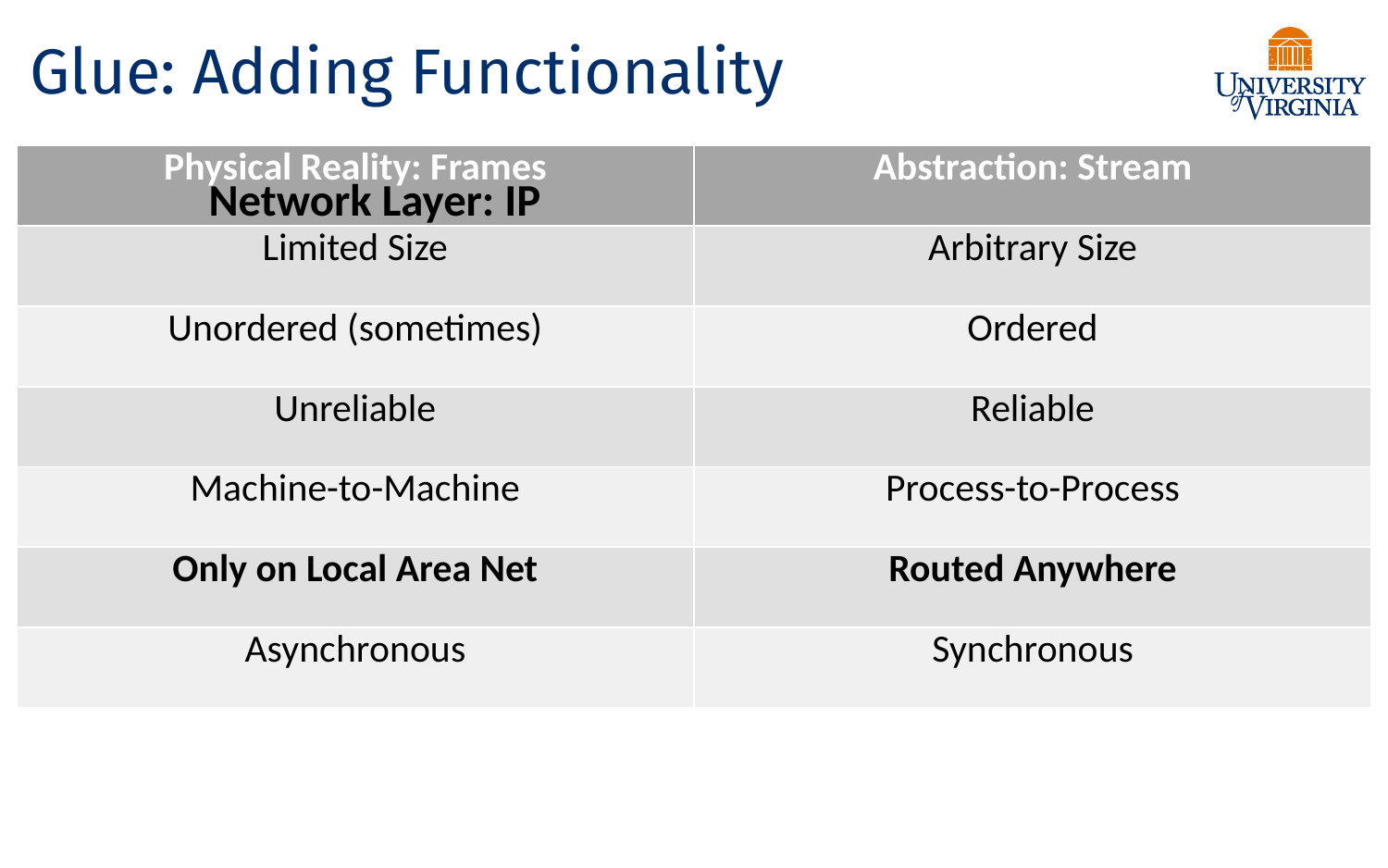

# Glue: Adding Functionality
| Physical Reality: Frames | Abstraction: Stream |
| --- | --- |
| Limited Size | Arbitrary Size |
| Unordered (sometimes) | Ordered |
| Unreliable | Reliable |
| Machine-to-Machine | Process-to-Process |
| Only on Local Area Net | Routed Anywhere |
| Asynchronous | Synchronous |
Network Layer: IP